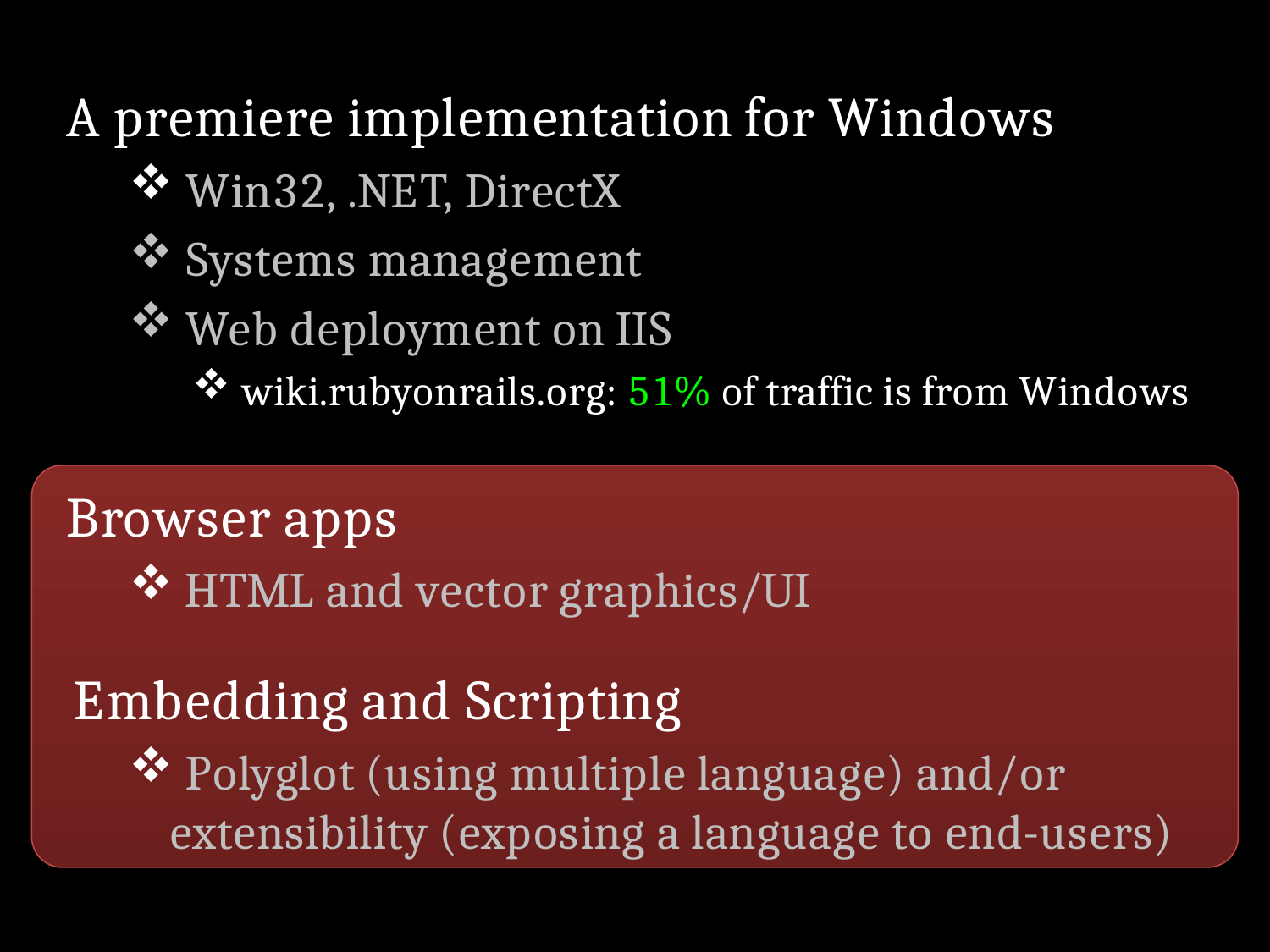

A premiere implementation for Windows
 Win32, .NET, DirectX
 Systems management
 Web deployment on IIS
 wiki.rubyonrails.org: 51% of traffic is from Windows

Browser apps
 HTML and vector graphics/UI

Embedding and Scripting
 Polyglot (using multiple language) and/or extensibility (exposing a language to end-users)